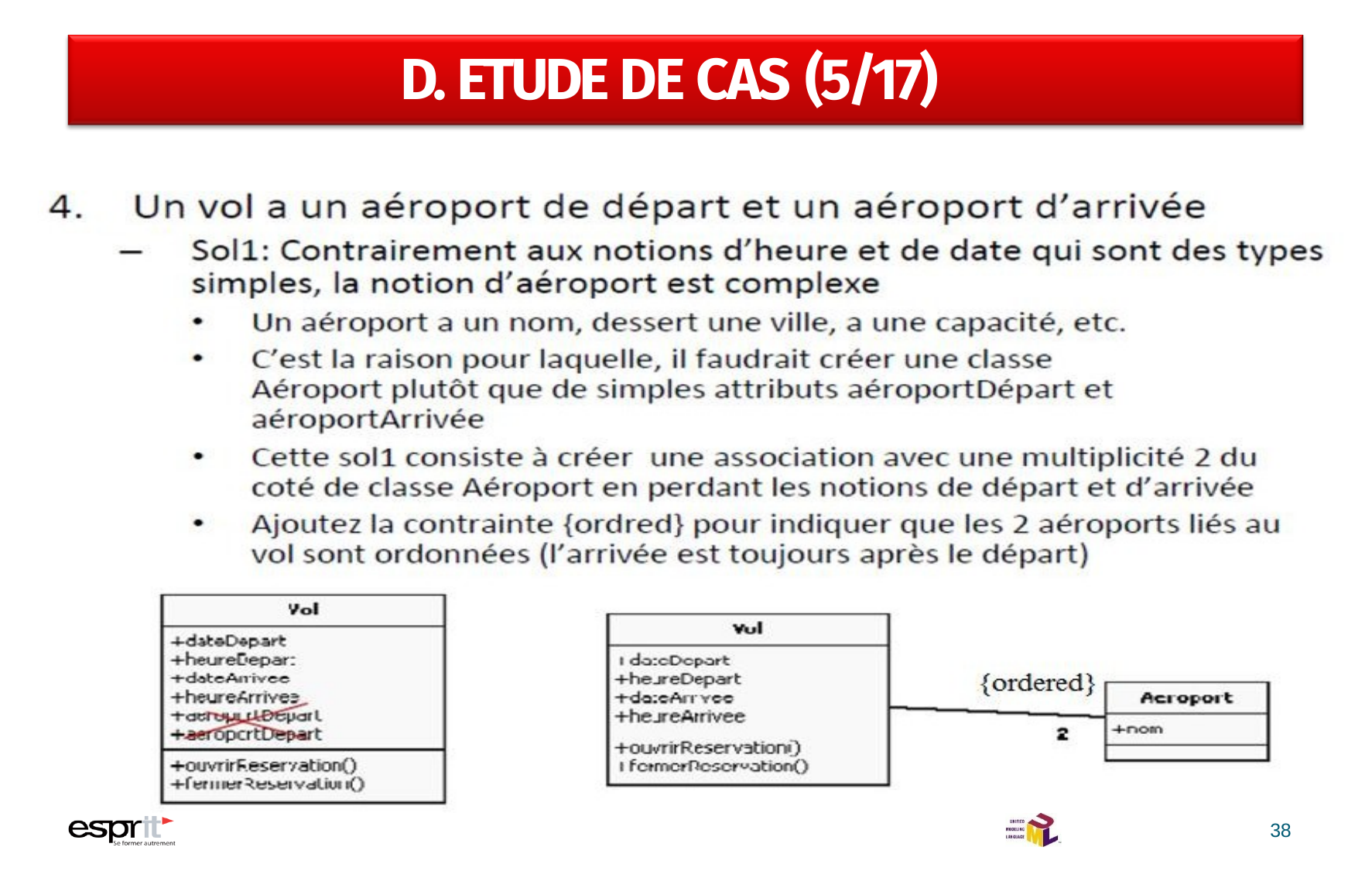

# D. ETUDE DE CAS (5/17)

38